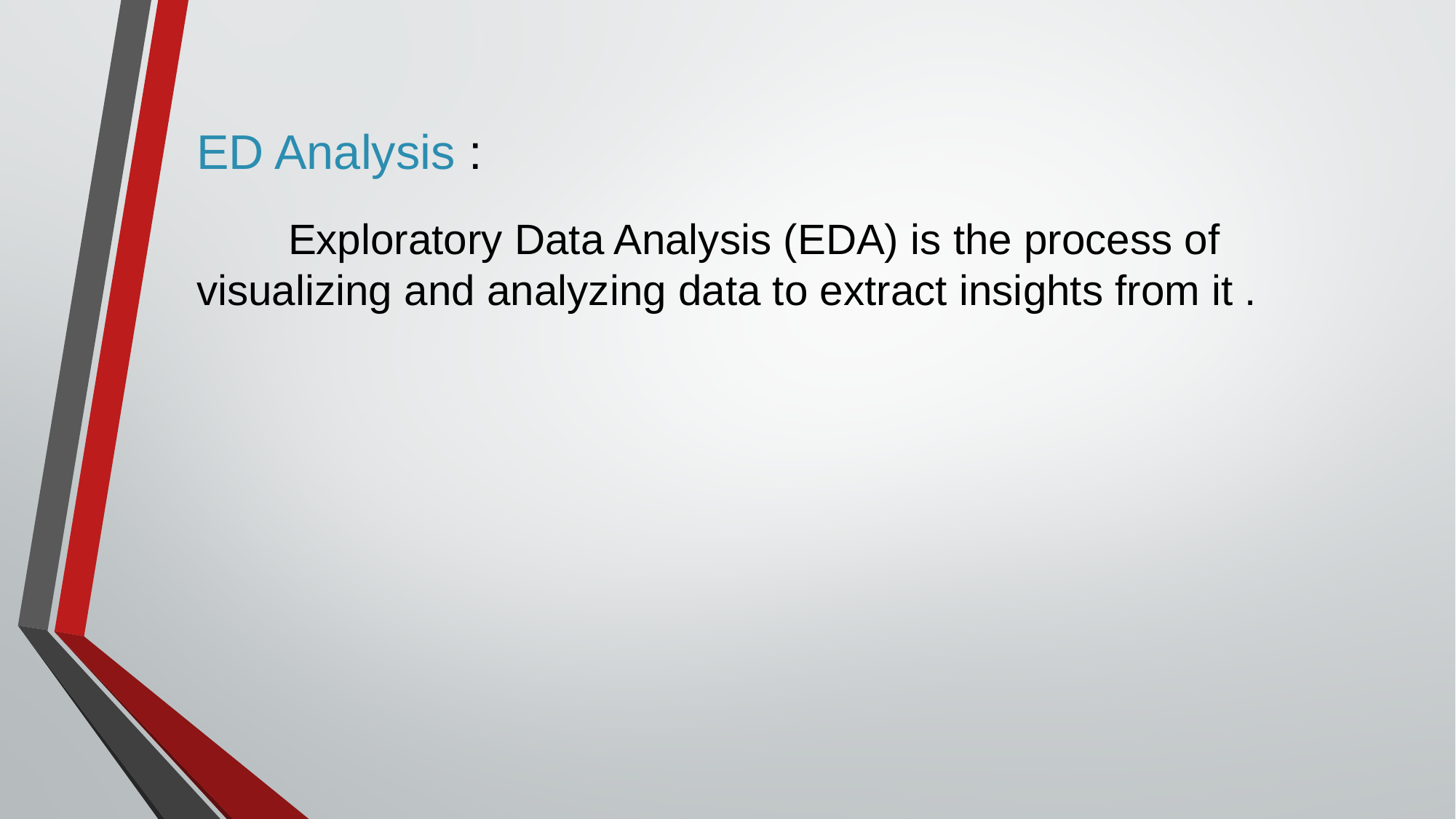

ED Analysis :

            Exploratory Data Analysis (EDA) is the process of visualizing and analyzing data to extract insights from it .